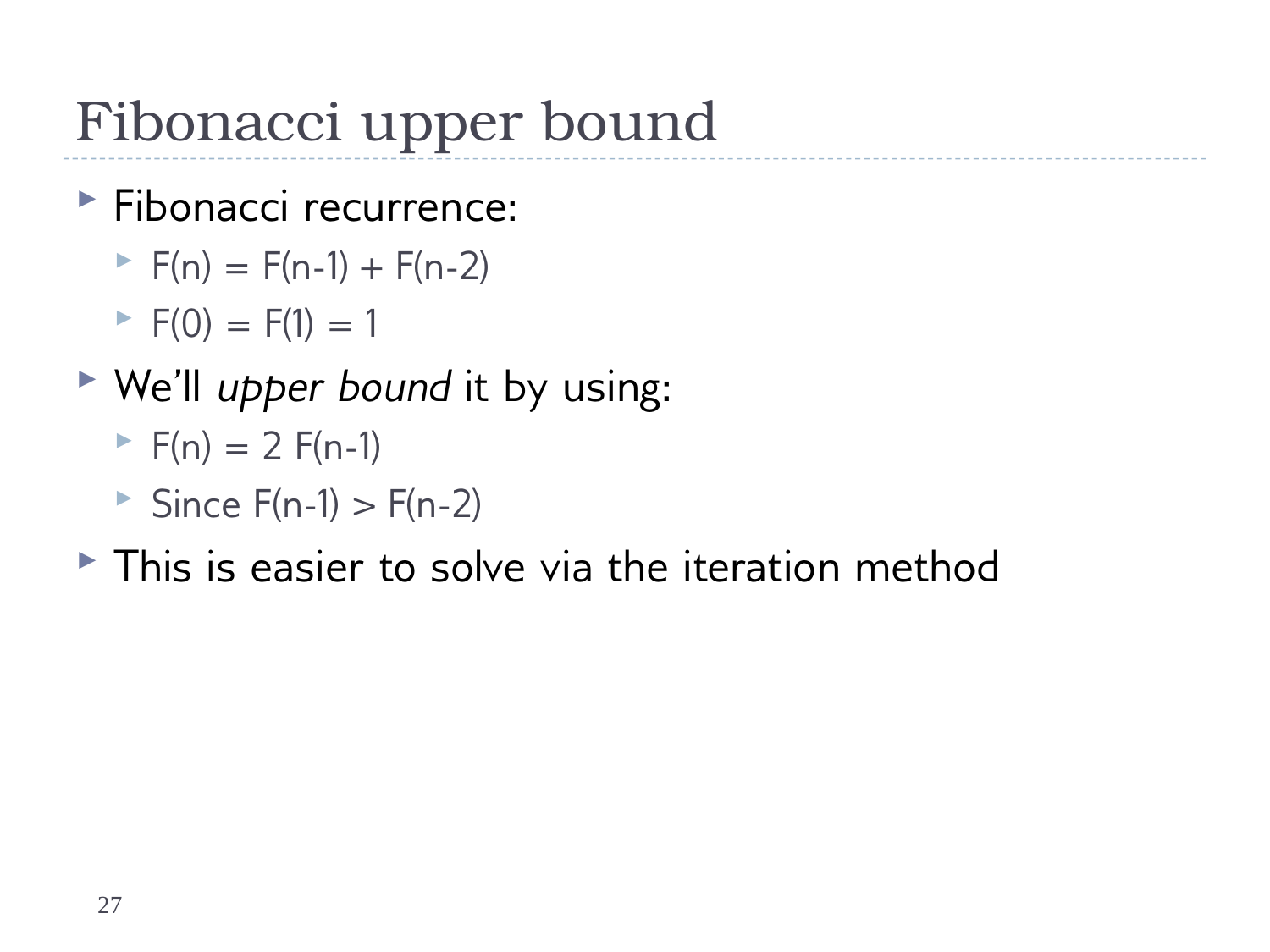

# Fibonacci upper bound
Fibonacci recurrence:
F(n) = F(n-1) + F(n-2)
F(0) = F(1) = 1
We’ll upper bound it by using:
F(n) = 2 F(n-1)
Since F(n-1) > F(n-2)
This is easier to solve via the iteration method
27